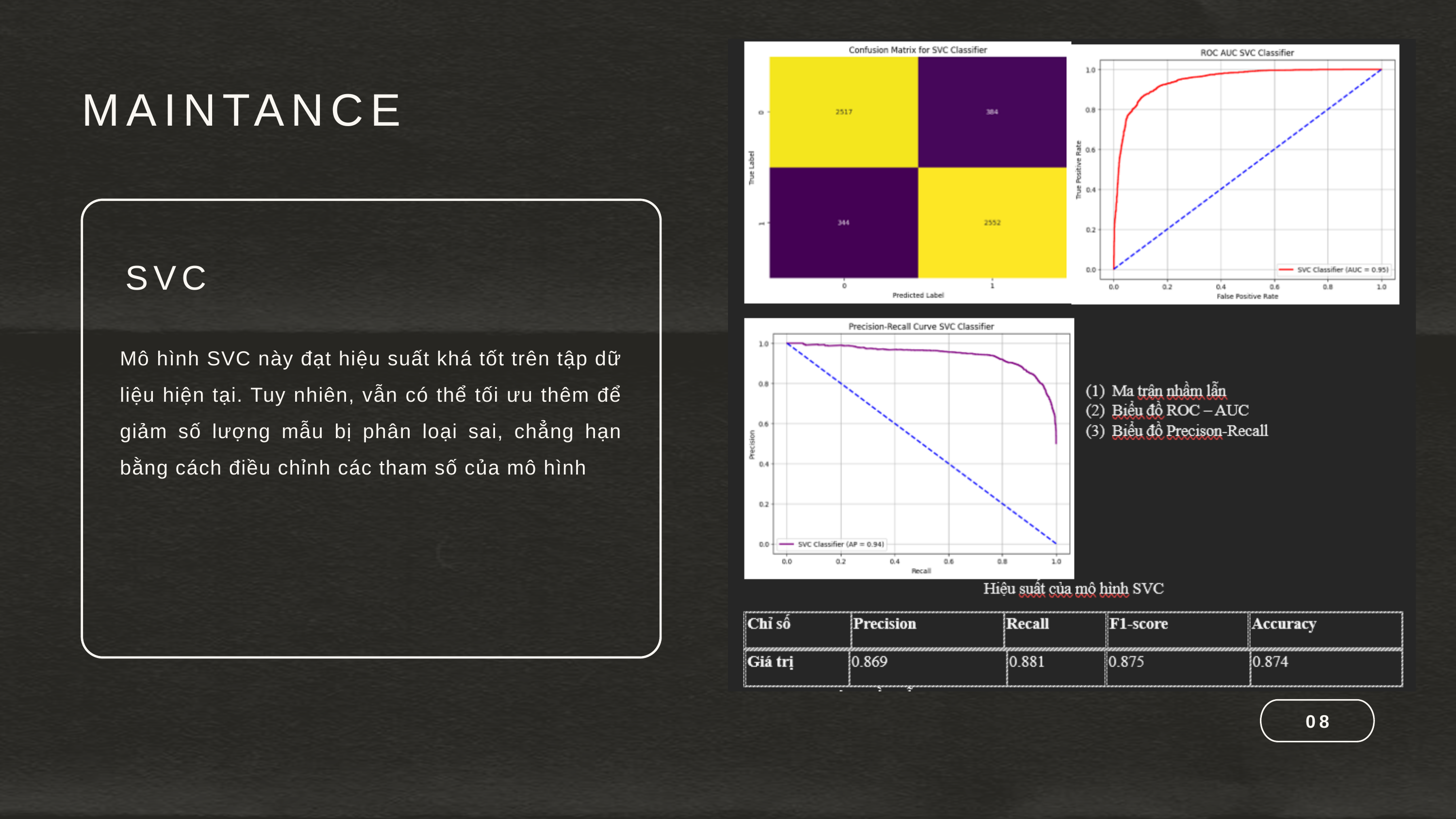

MAINTANCE

SVC
Mô hình SVC này đạt hiệu suất khá tốt trên tập dữ liệu hiện tại. Tuy nhiên, vẫn có thể tối ưu thêm để giảm số lượng mẫu bị phân loại sai, chẳng hạn bằng cách điều chỉnh các tham số của mô hình

08